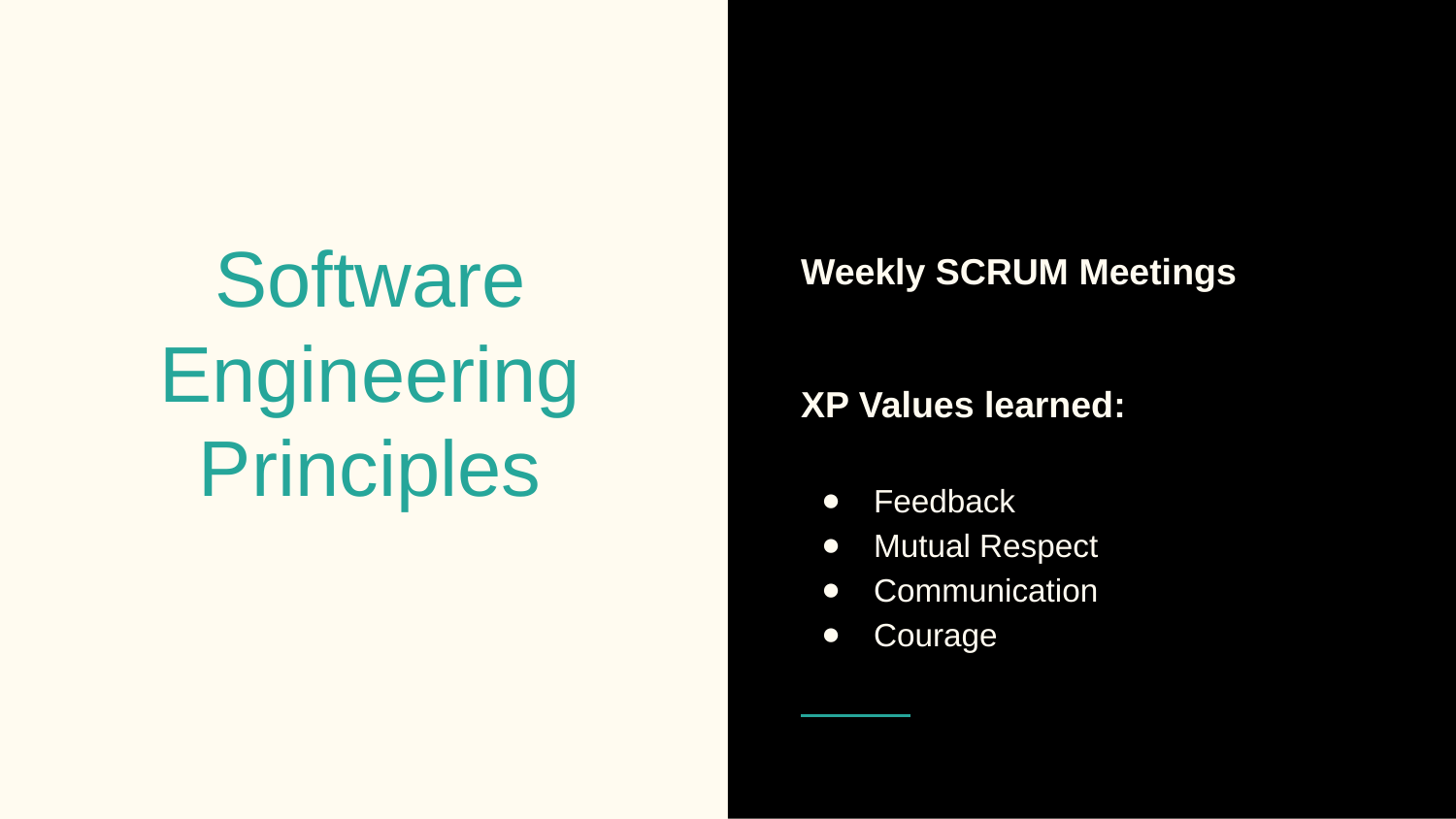

Weekly SCRUM Meetings

XP Values learned:

Feedback
Mutual Respect
Communication
Courage
# Software Engineering Principles